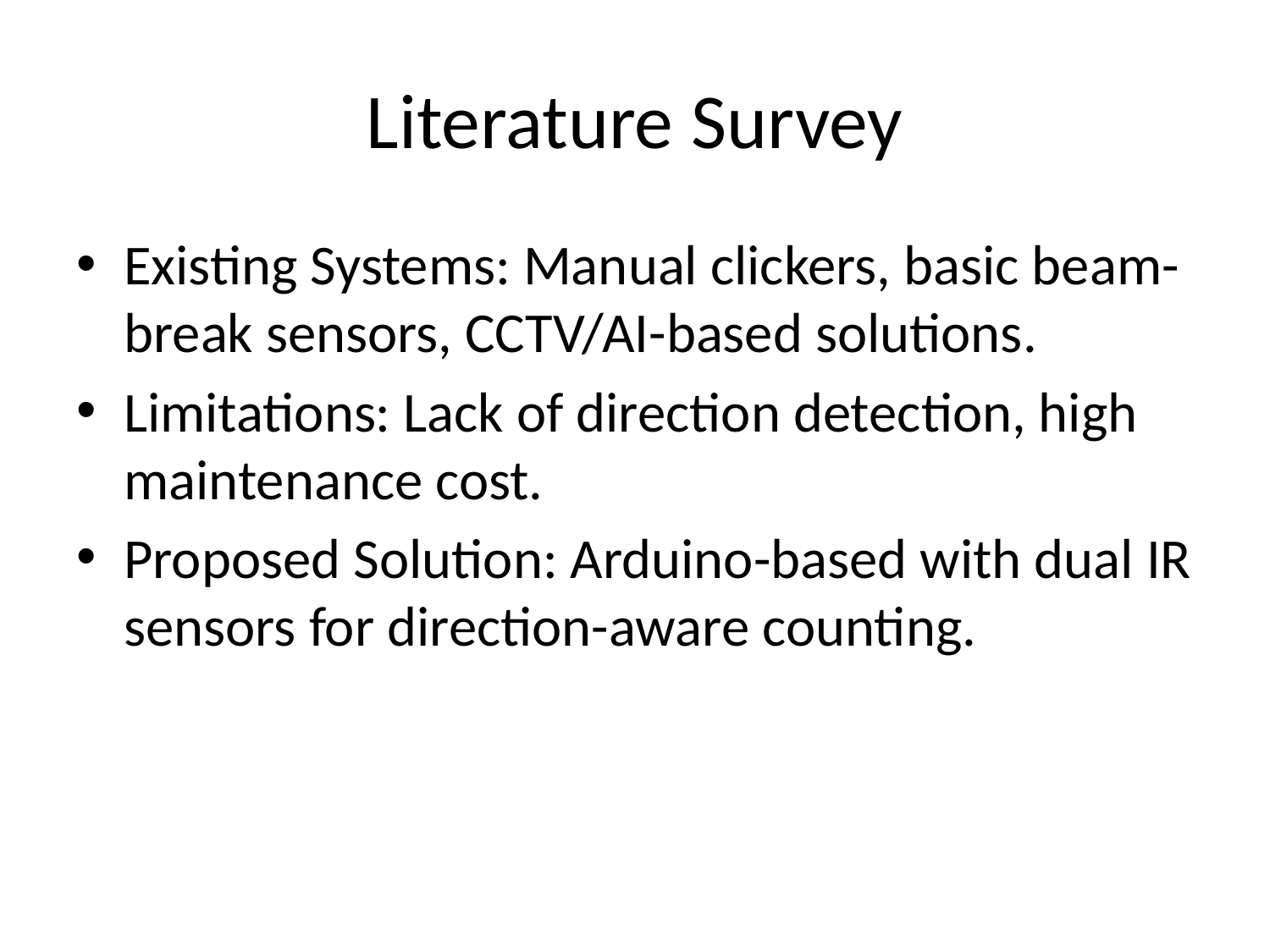

# Literature Survey
Existing Systems: Manual clickers, basic beam-break sensors, CCTV/AI-based solutions.
Limitations: Lack of direction detection, high maintenance cost.
Proposed Solution: Arduino-based with dual IR sensors for direction-aware counting.